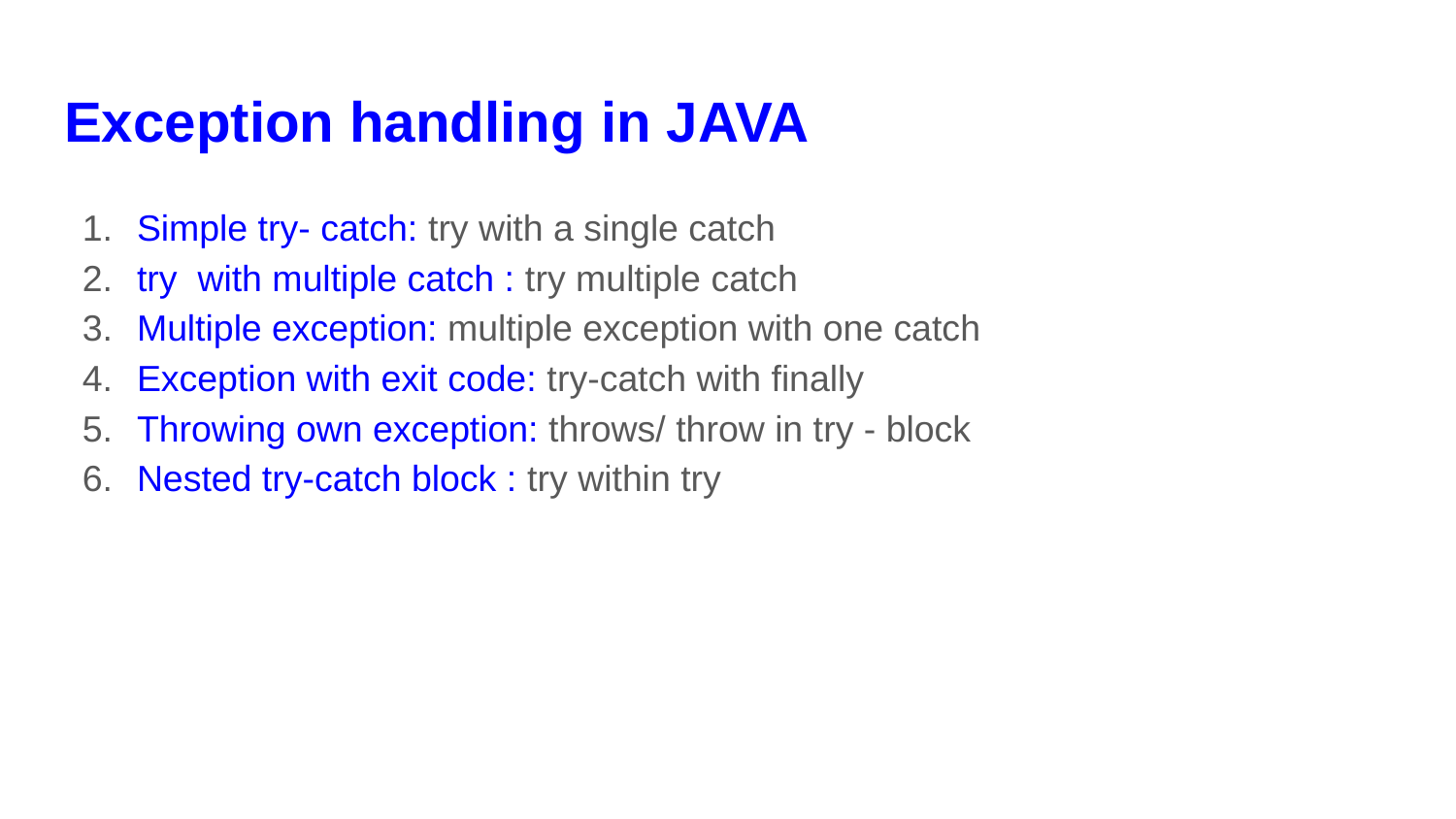

# Exception handling in JAVA
Simple try- catch: try with a single catch
try  with multiple catch : try multiple catch
Multiple exception: multiple exception with one catch
Exception with exit code: try-catch with finally
Throwing own exception: throws/ throw in try - block
Nested try-catch block : try within try